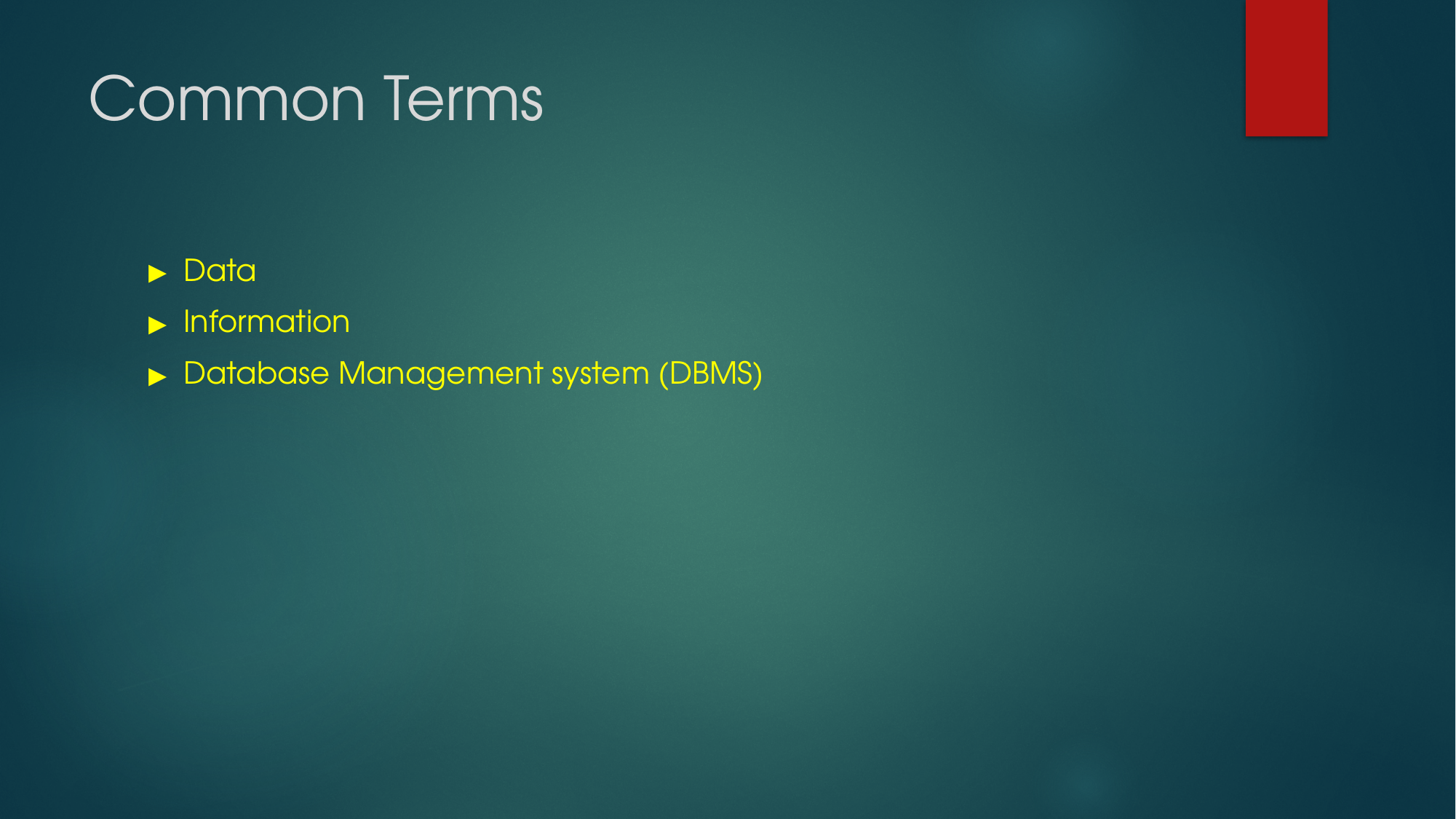

# Common Terms
Data
Information
Database Management system (DBMS)